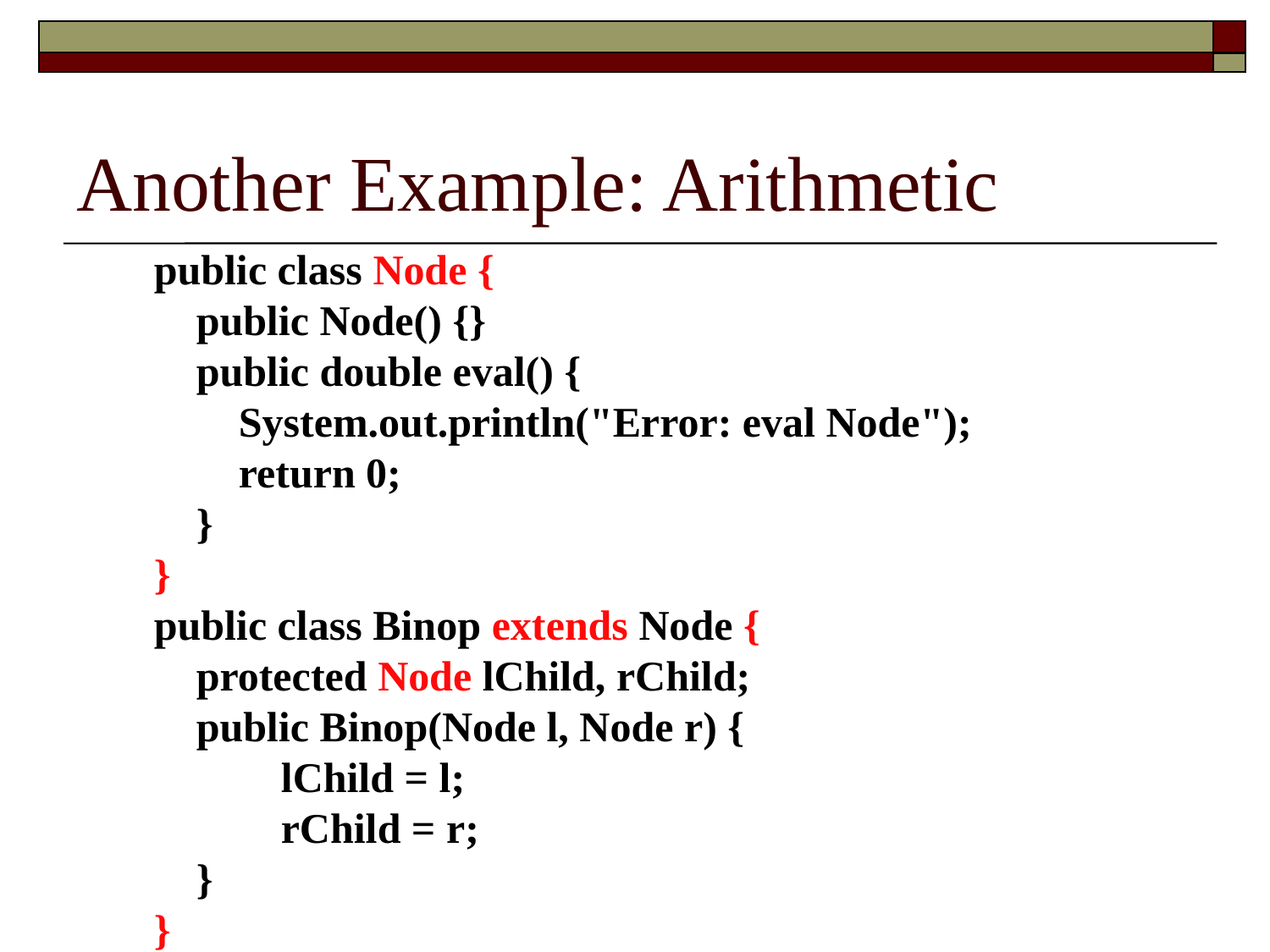

# Another Example: Arithmetic
public class Node {
    public Node() {}
    public double eval() {
        System.out.println("Error: eval Node");
        return 0;
    }
}
public class Binop extends Node {
    protected Node lChild, rChild;
    public Binop(Node l, Node r) {
    	lChild = l;
	rChild = r;
    }
}